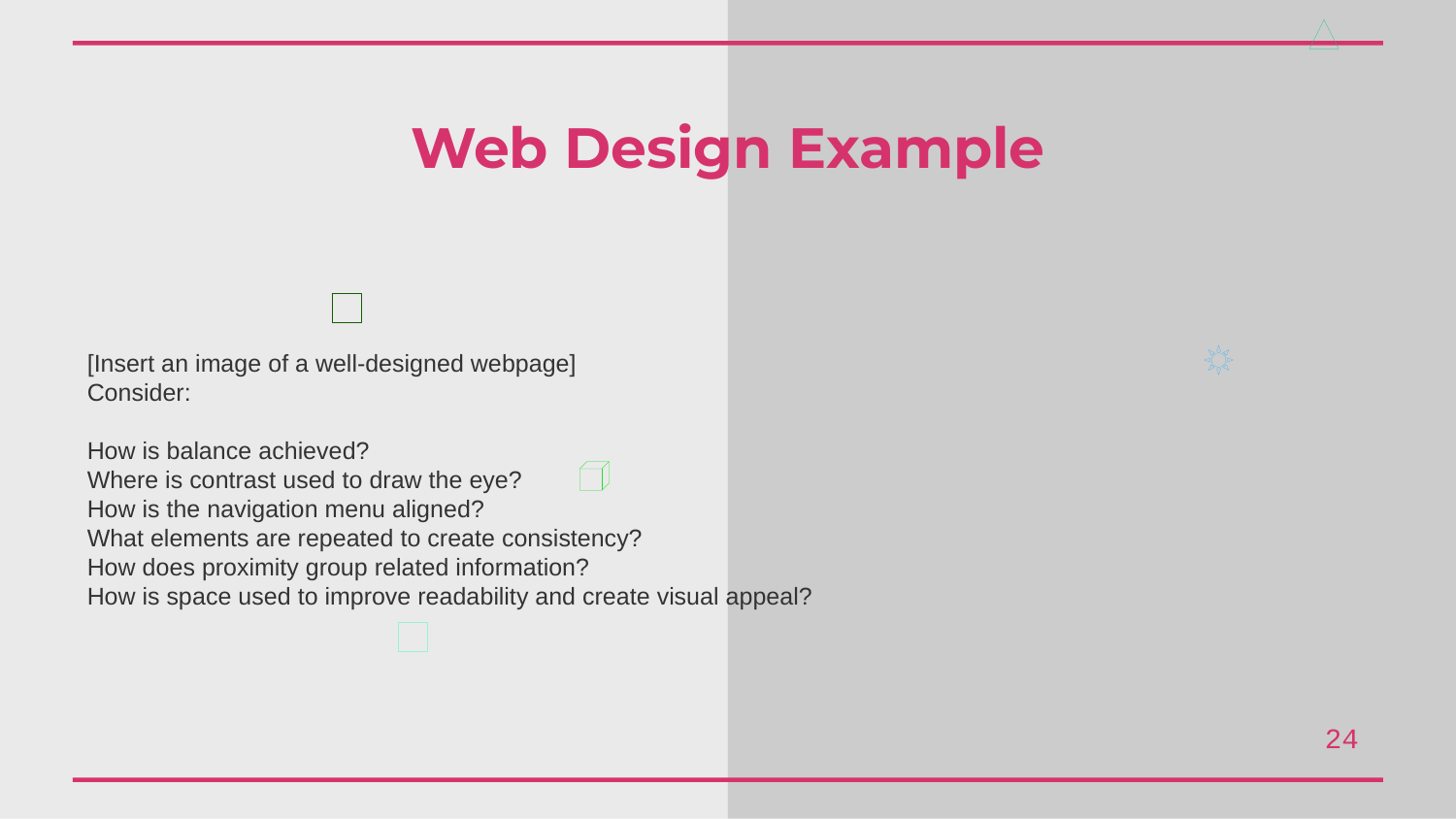

Web Design Example
[Insert an image of a well-designed webpage]
Consider:

How is balance achieved?
Where is contrast used to draw the eye?
How is the navigation menu aligned?
What elements are repeated to create consistency?
How does proximity group related information?
How is space used to improve readability and create visual appeal?

24